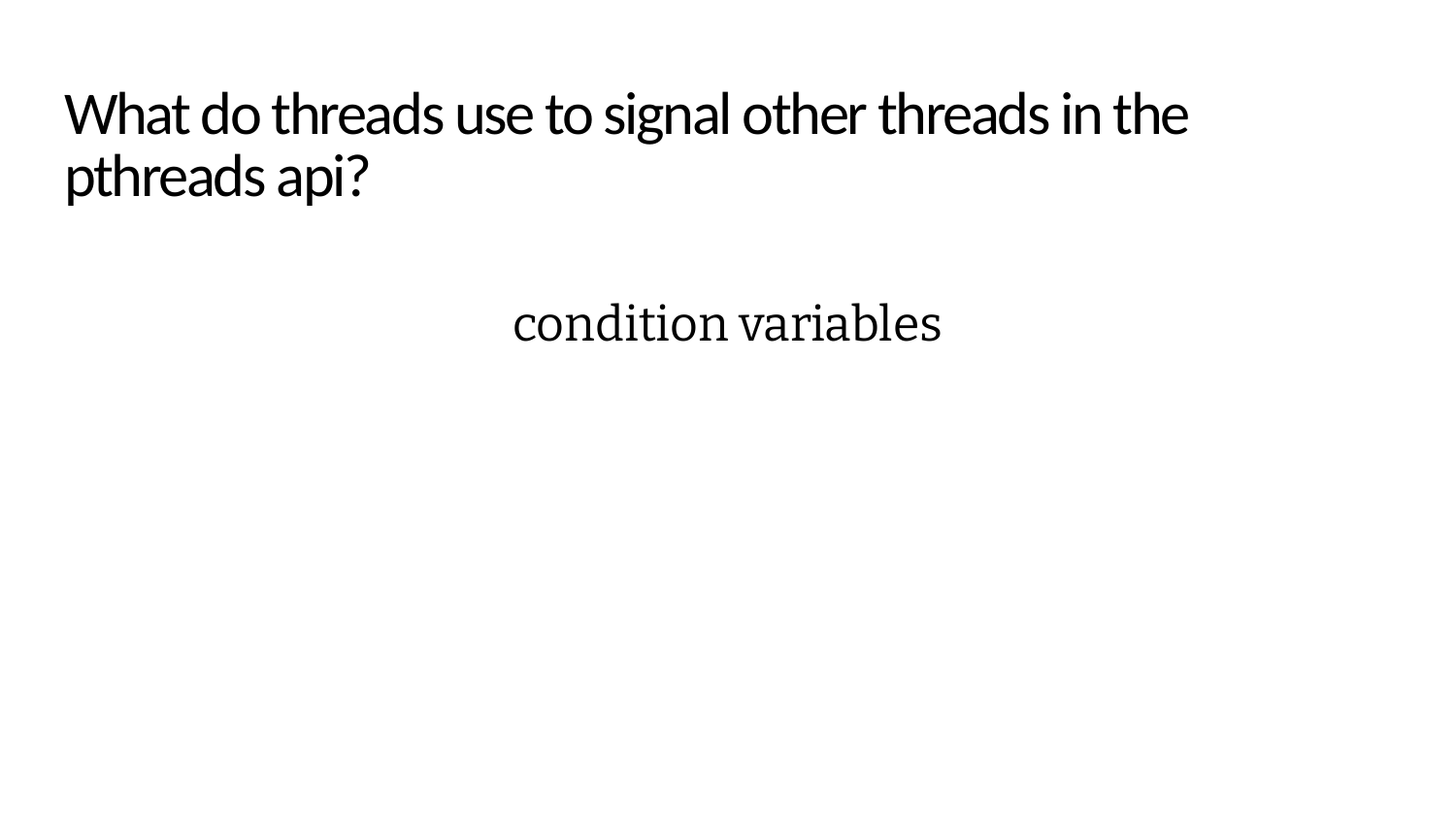

# What do threads use to signal other threads in the pthreads api?
condition variables